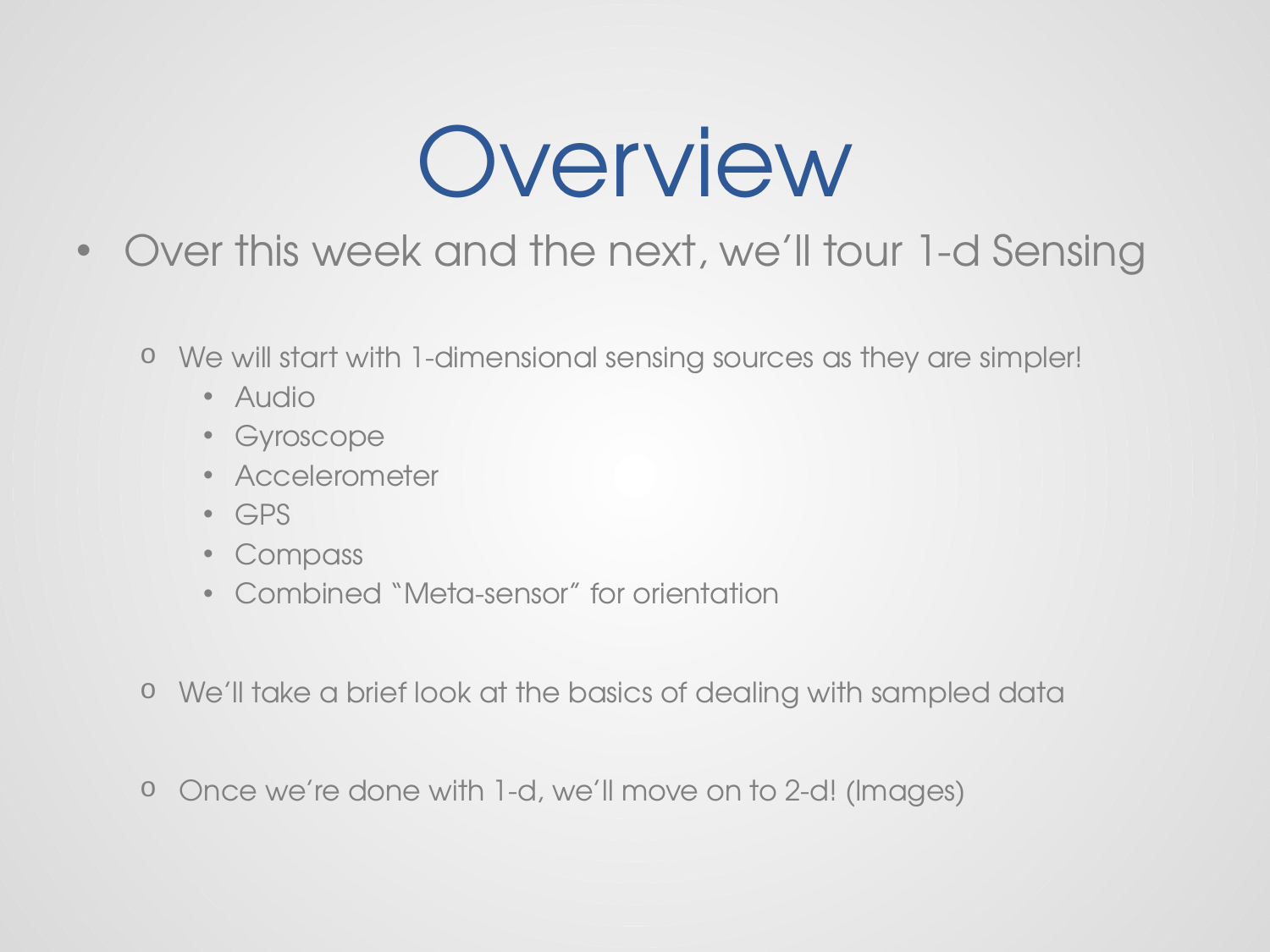

# Overview
Over this week and the next, we’ll tour 1-d Sensing

We will start with 1-dimensional sensing sources as they are simpler!
Audio
Gyroscope
Accelerometer
GPS
Compass
Combined “Meta-sensor” for orientation

We’ll take a brief look at the basics of dealing with sampled data

Once we’re done with 1-d, we’ll move on to 2-d! (Images)